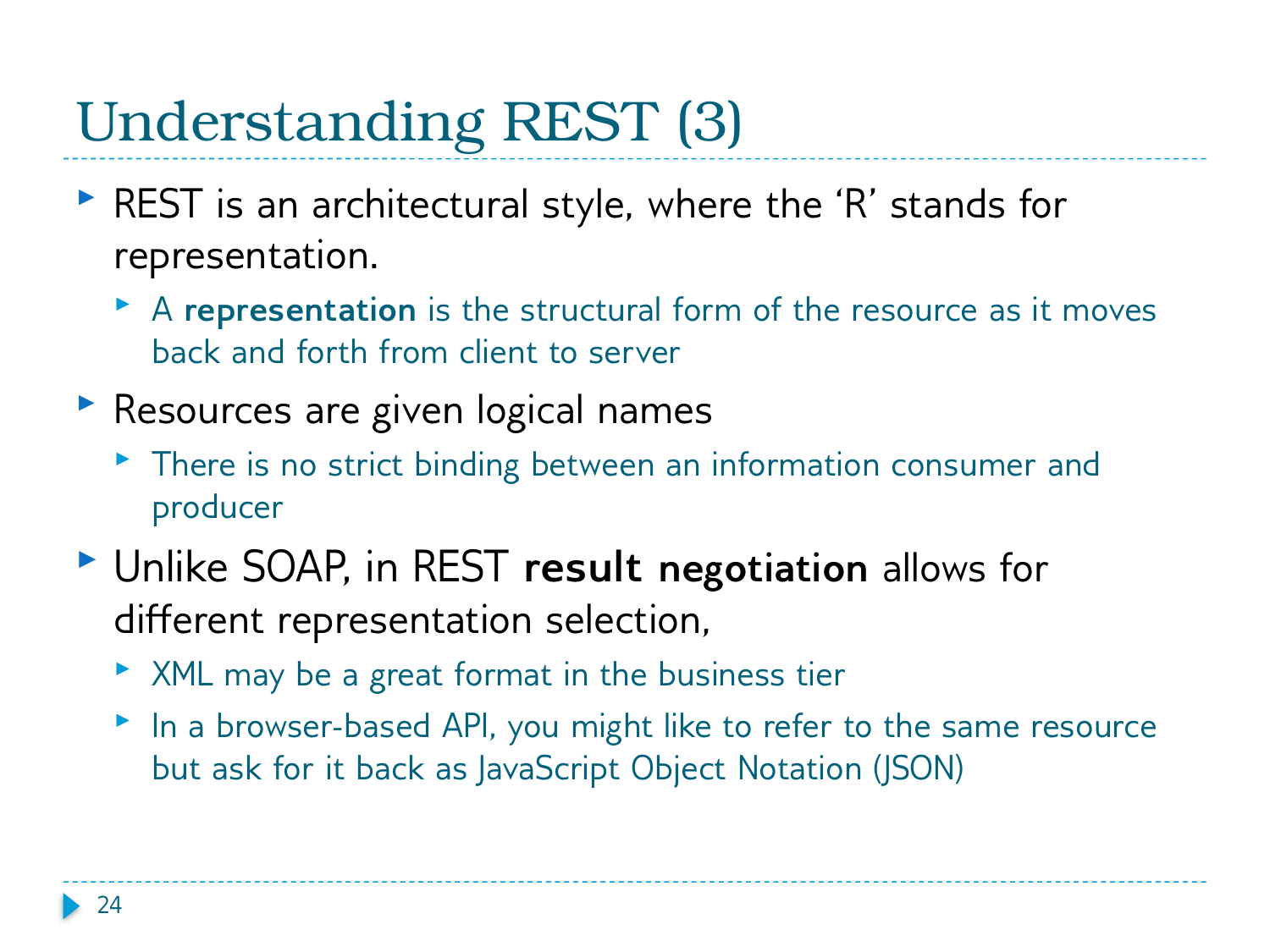

# Understanding REST (3)
REST is an architectural style, where the ‘R’ stands for representation.
A representation is the structural form of the resource as it moves back and forth from client to server
Resources are given logical names
There is no strict binding between an information consumer and producer
Unlike SOAP, in REST result negotiation allows for different representation selection,
XML may be a great format in the business tier
In a browser-based API, you might like to refer to the same resource but ask for it back as JavaScript Object Notation (JSON)
24